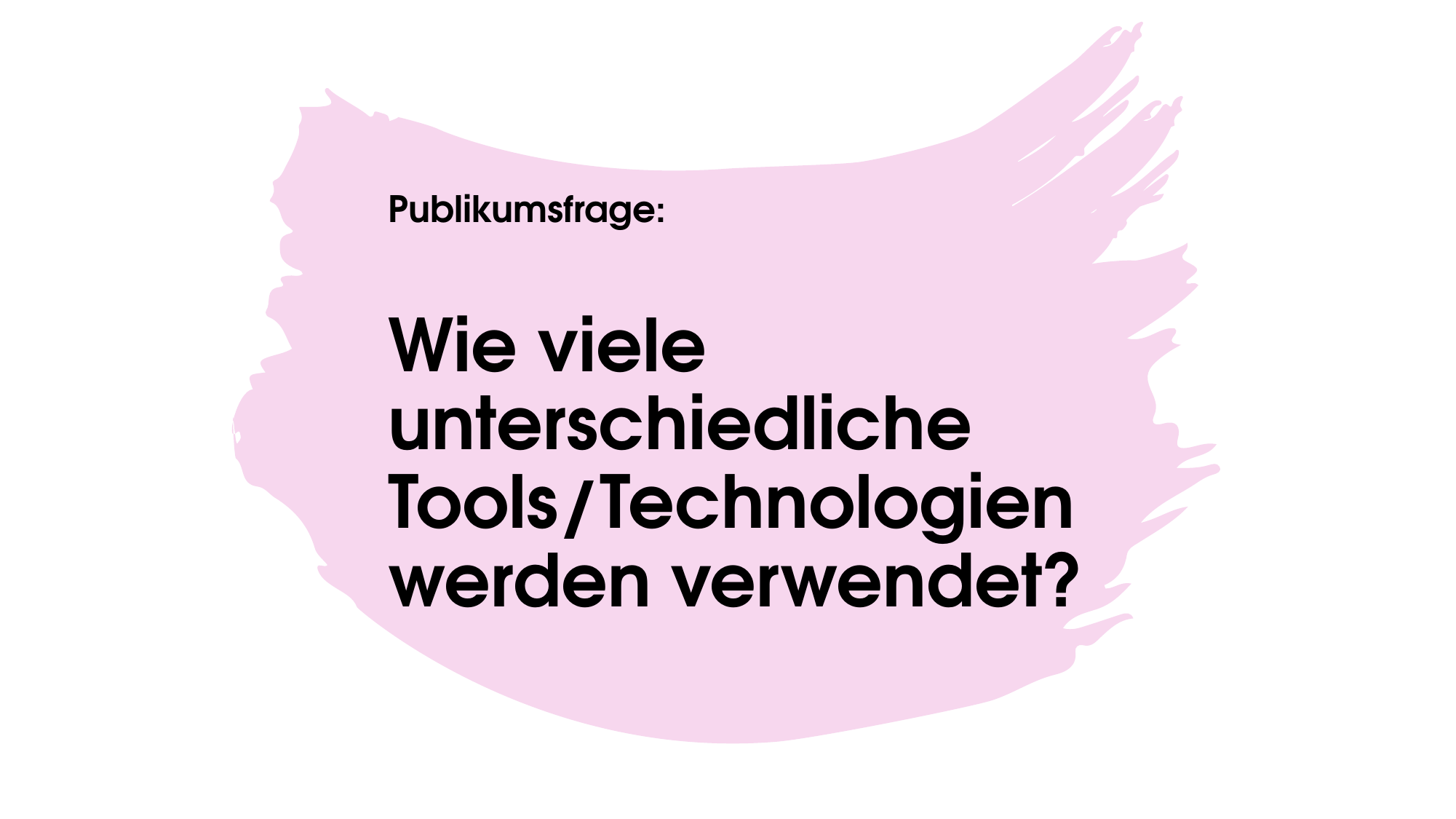

# Publikumsfrage: Wie viele unterschiedliche Tools/Technologien werden verwendet?